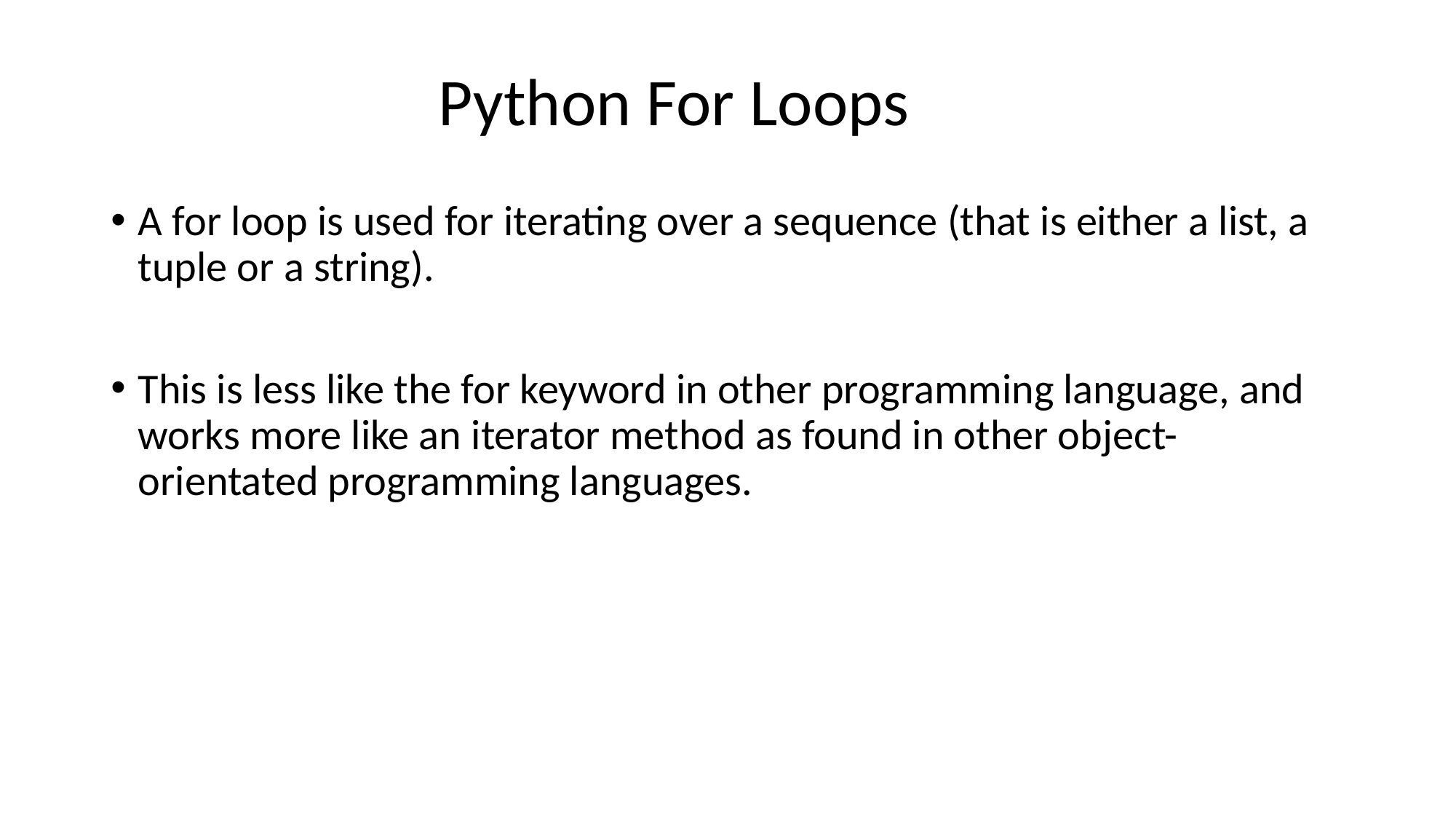

# Python For Loops
A for loop is used for iterating over a sequence (that is either a list, a tuple or a string).

This is less like the for keyword in other programming language, and works more like an iterator method as found in other object-orientated programming languages.